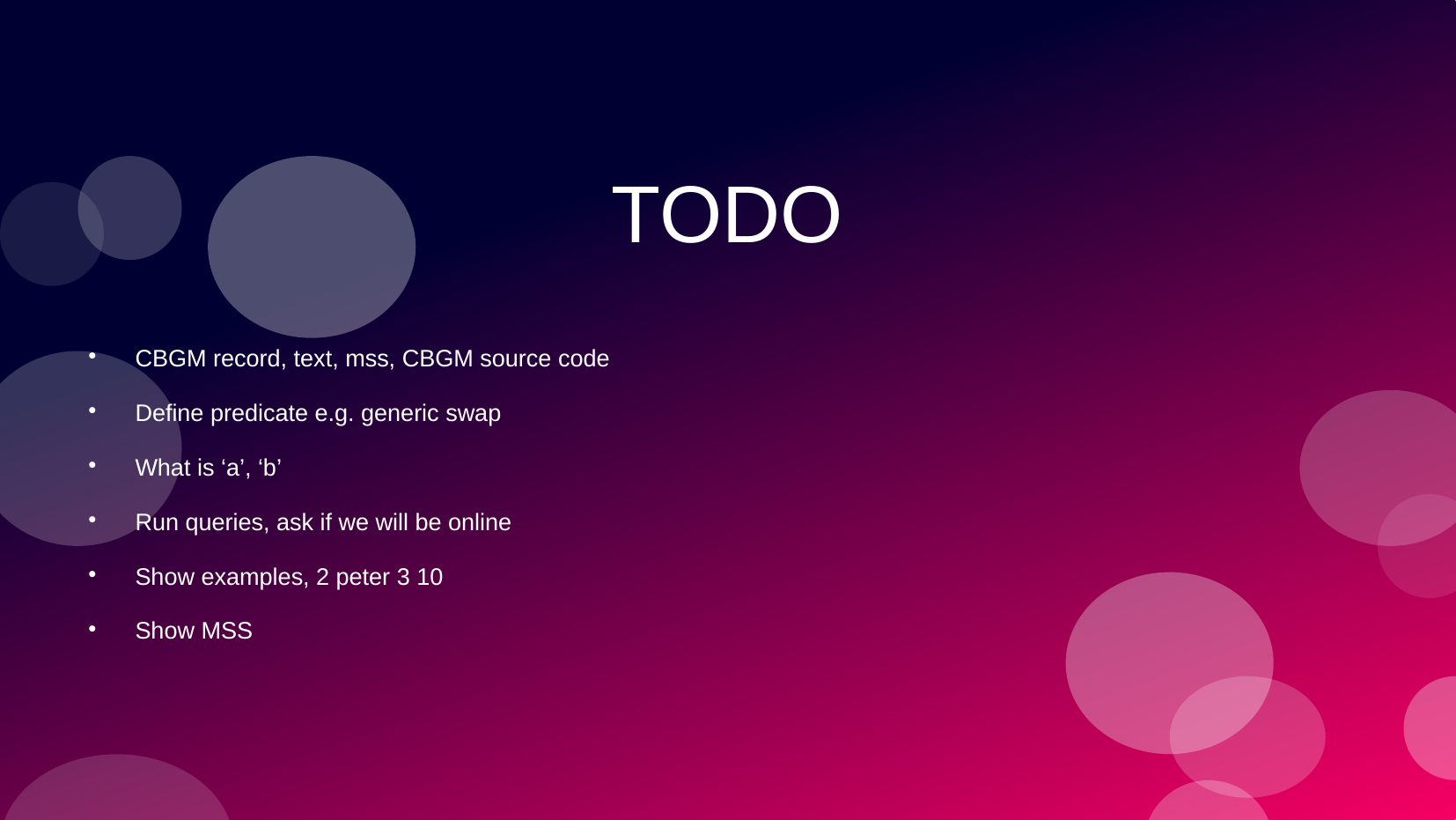

TODO
CBGM record, text, mss, CBGM source code
Define predicate e.g. generic swap
What is ‘a’, ‘b’
Run queries, ask if we will be online
Show examples, 2 peter 3 10
Show MSS